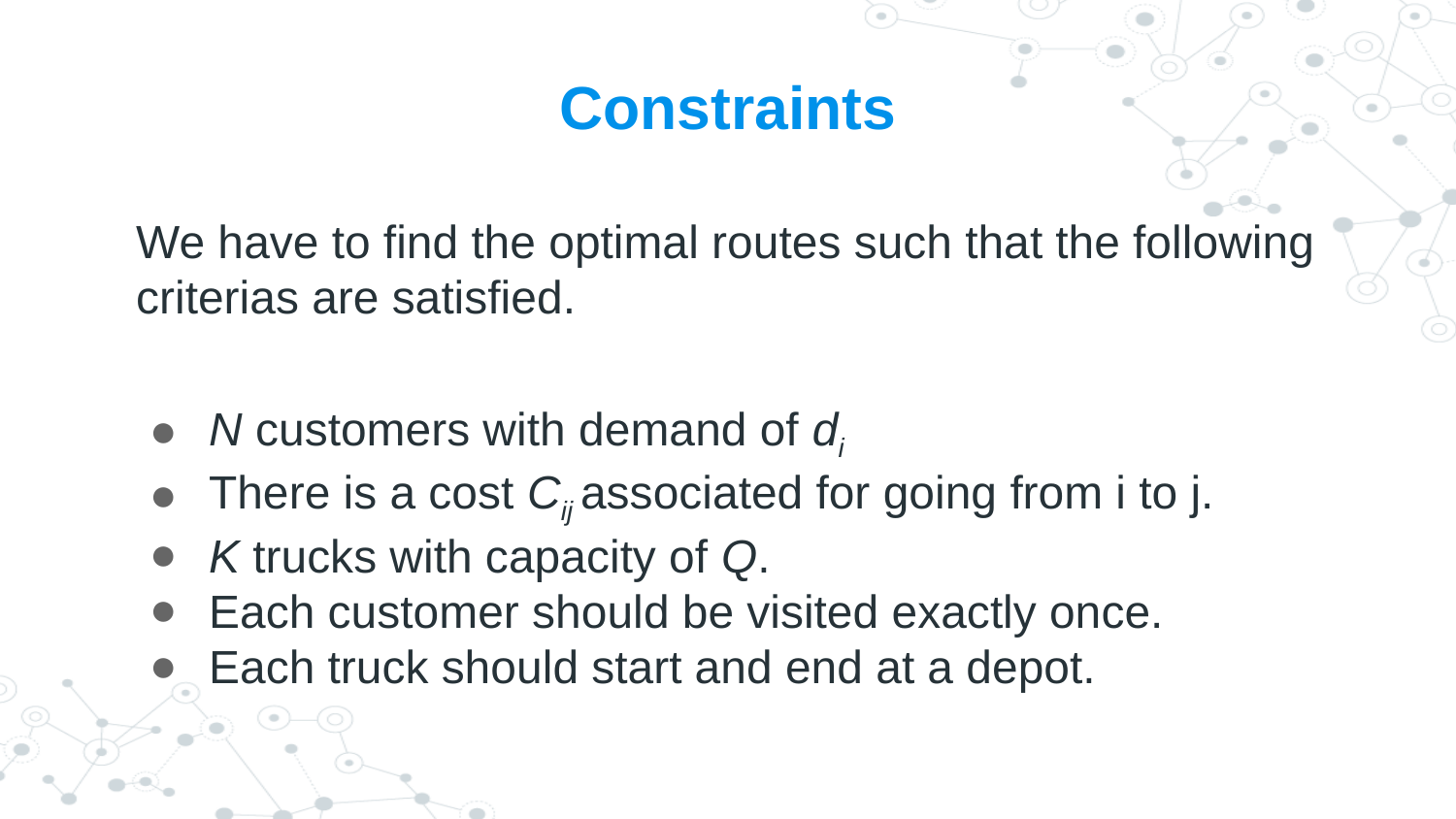

# Constraints
We have to find the optimal routes such that the following criterias are satisfied.

N customers with demand of di
There is a cost Cij associated for going from i to j.
K trucks with capacity of Q.
Each customer should be visited exactly once.
Each truck should start and end at a depot.